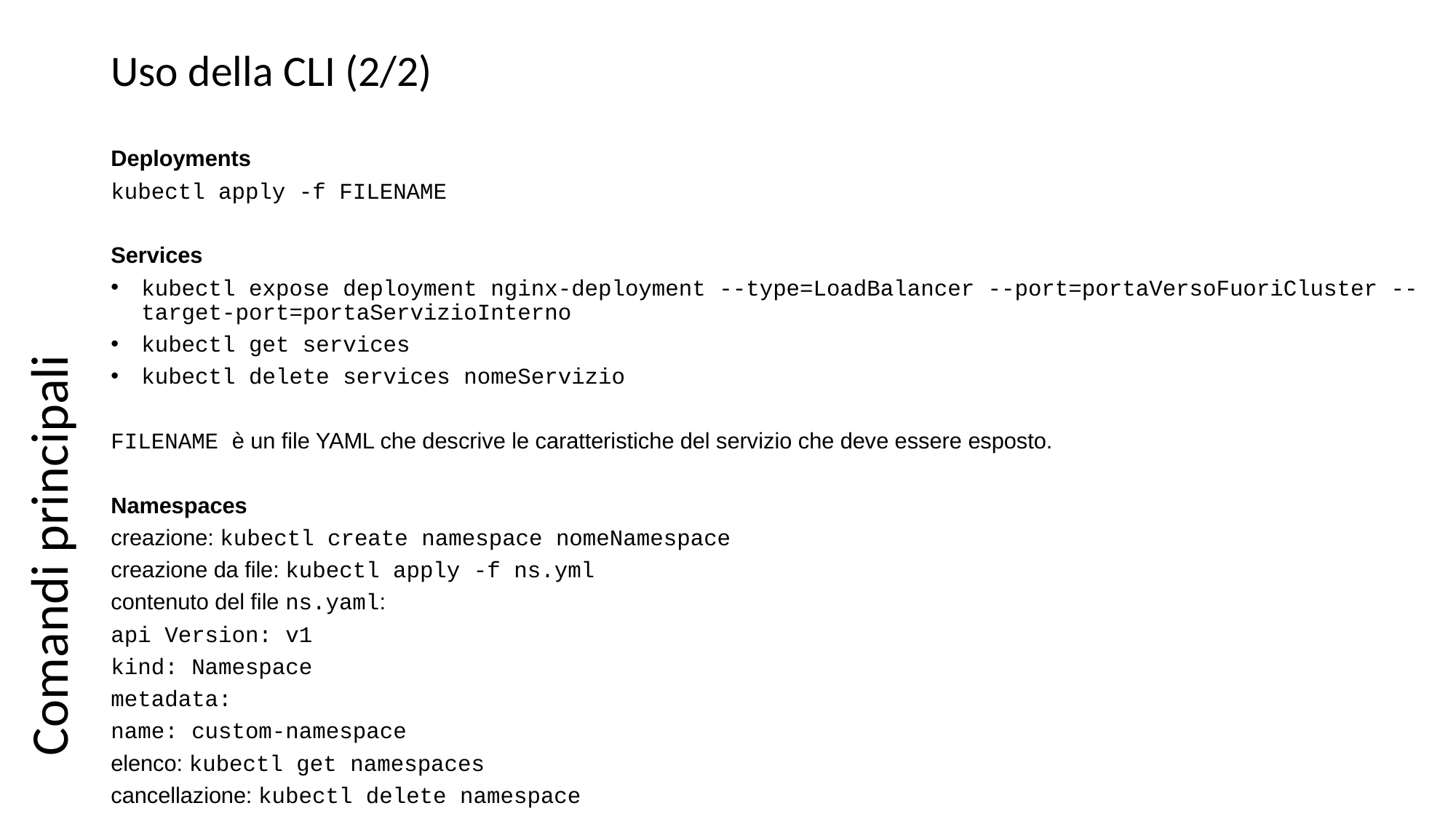

# Uso della CLI (2/2)
Comandi principali
Deployments
kubectl apply -f FILENAME

Services
kubectl expose deployment nginx-deployment --type=LoadBalancer --port=portaVersoFuoriCluster --target-port=portaServizioInterno
kubectl get services
kubectl delete services nomeServizio

FILENAME è un file YAML che descrive le caratteristiche del servizio che deve essere esposto.

Namespaces
creazione: kubectl create namespace nomeNamespace
creazione da file: kubectl apply -f ns.yml
contenuto del file ns.yaml:
api Version: v1
kind: Namespace
metadata:
name: custom-namespace
elenco: kubectl get namespaces
cancellazione: kubectl delete namespace